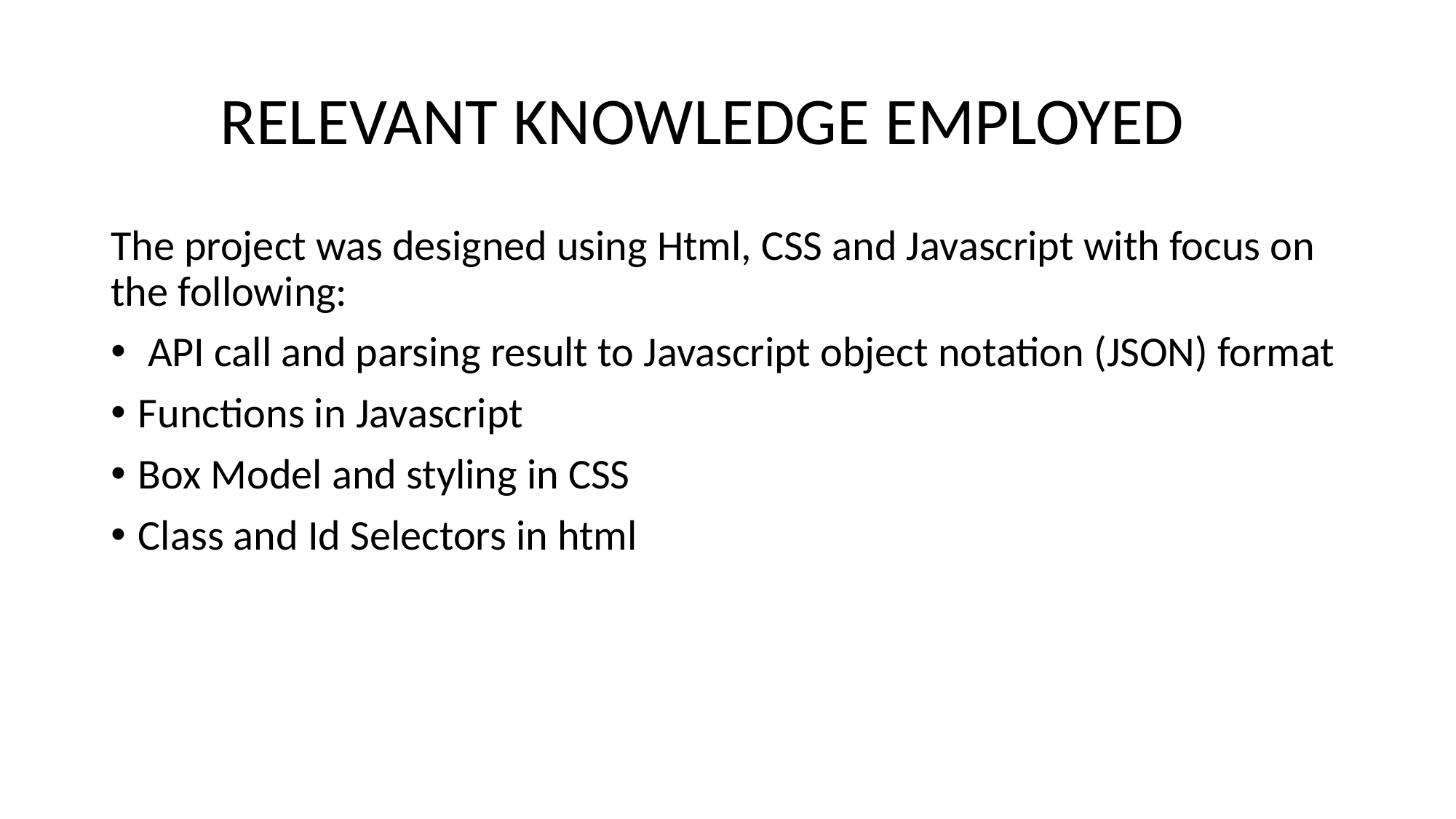

# RELEVANT KNOWLEDGE EMPLOYED
The project was designed using Html, CSS and Javascript with focus on the following:
 API call and parsing result to Javascript object notation (JSON) format
Functions in Javascript
Box Model and styling in CSS
Class and Id Selectors in html